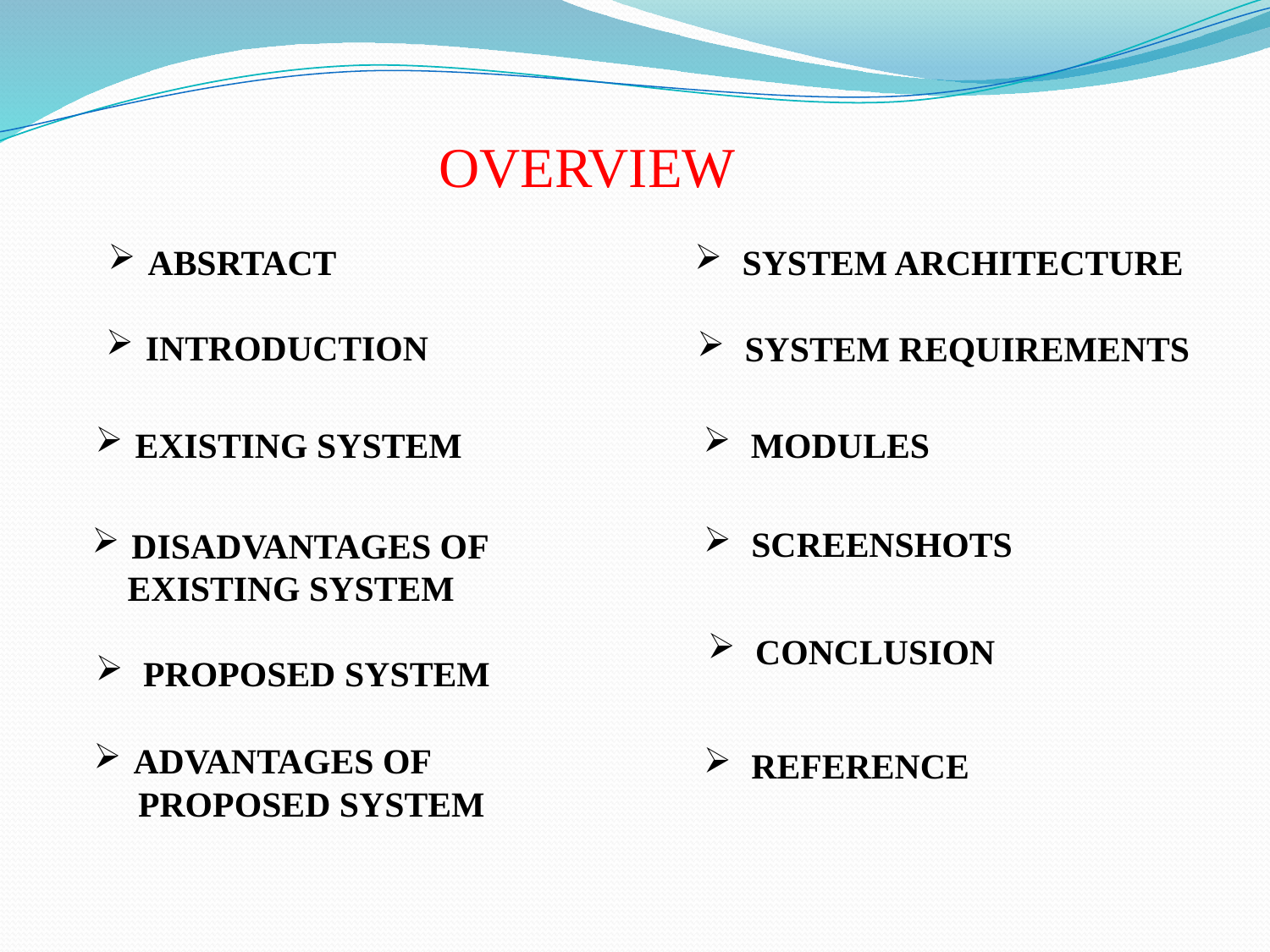

OVERVIEW
ABSRTACT
SYSTEM ARCHITECTURE
INTRODUCTION
SYSTEM REQUIREMENTS
EXISTING SYSTEM
MODULES
SCREENSHOTS
DISADVANTAGES OF
    EXISTING SYSTEM
CONCLUSION
PROPOSED SYSTEM
ADVANTAGES OF
     PROPOSED SYSTEM
REFERENCE